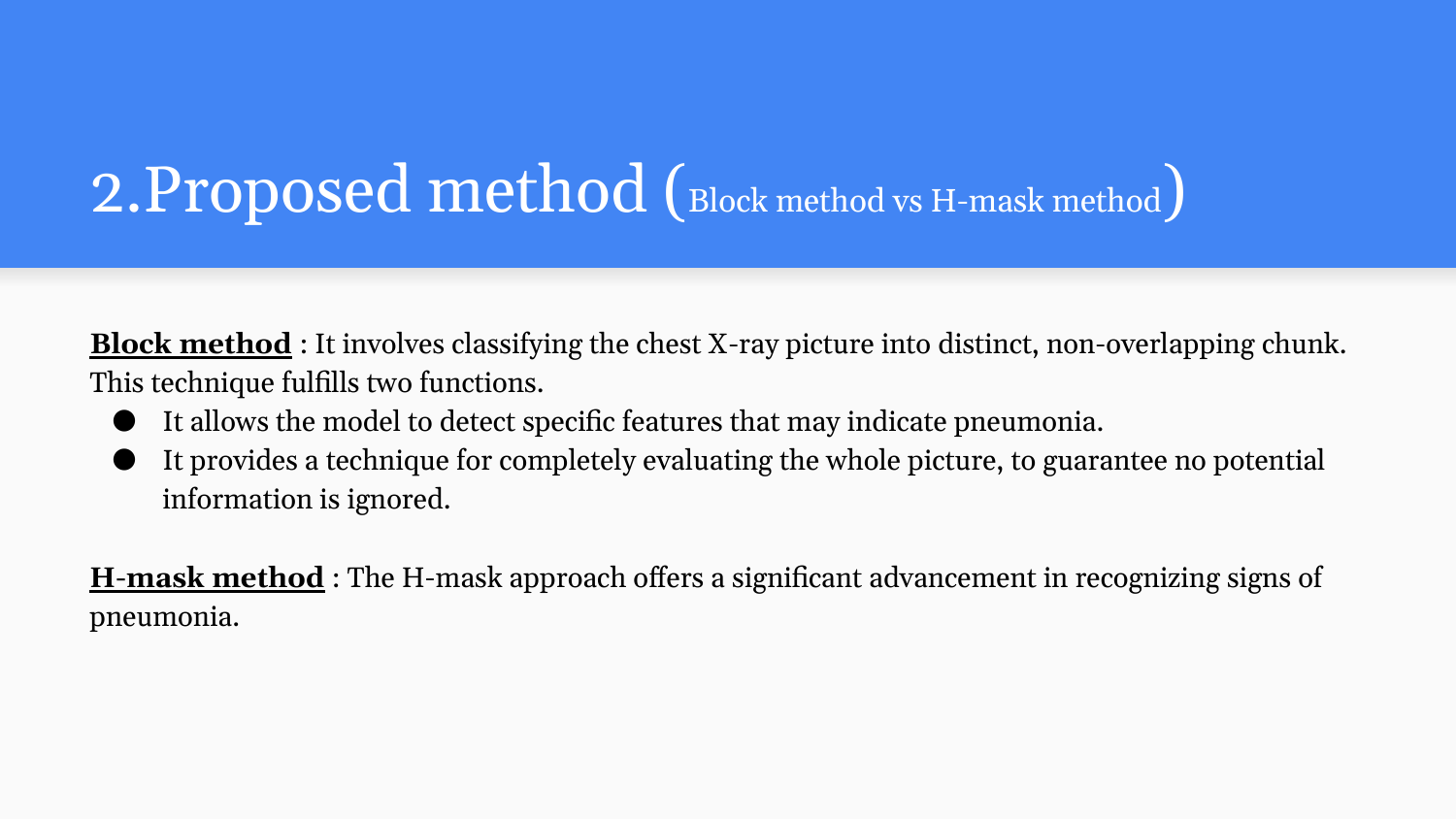

# 2.Proposed method (Block method vs H-mask method)
Block method : It involves classifying the chest X-ray picture into distinct, non-overlapping chunk.
This technique fulfills two functions.
It allows the model to detect specific features that may indicate pneumonia.
It provides a technique for completely evaluating the whole picture, to guarantee no potential information is ignored.

H-mask method : The H-mask approach offers a significant advancement in recognizing signs of pneumonia.